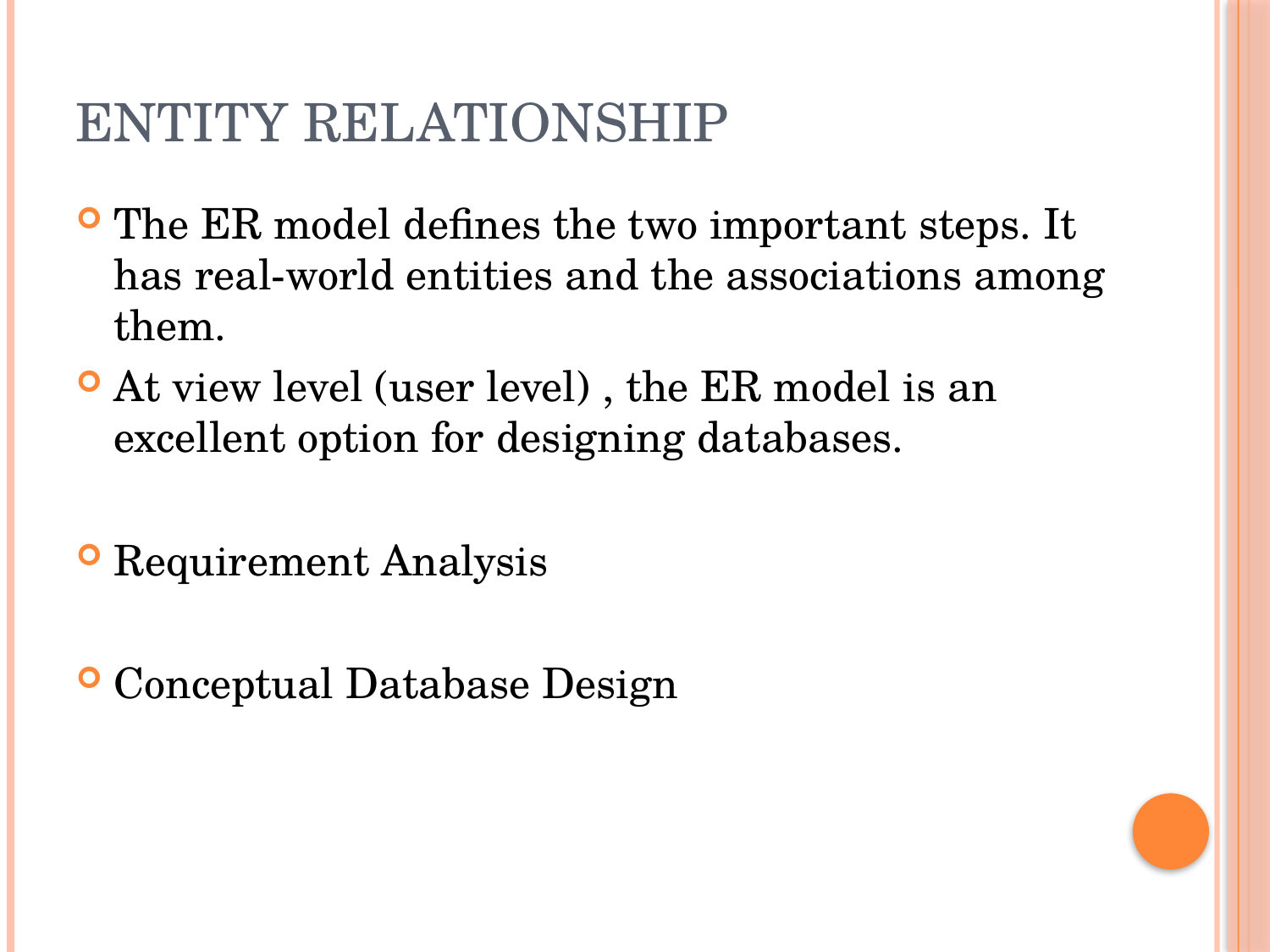

# Entity Relationship
The ER model defines the two important steps. It has real-world entities and the associations among them.
At view level (user level) , the ER model is an excellent option for designing databases.

Requirement Analysis

Conceptual Database Design